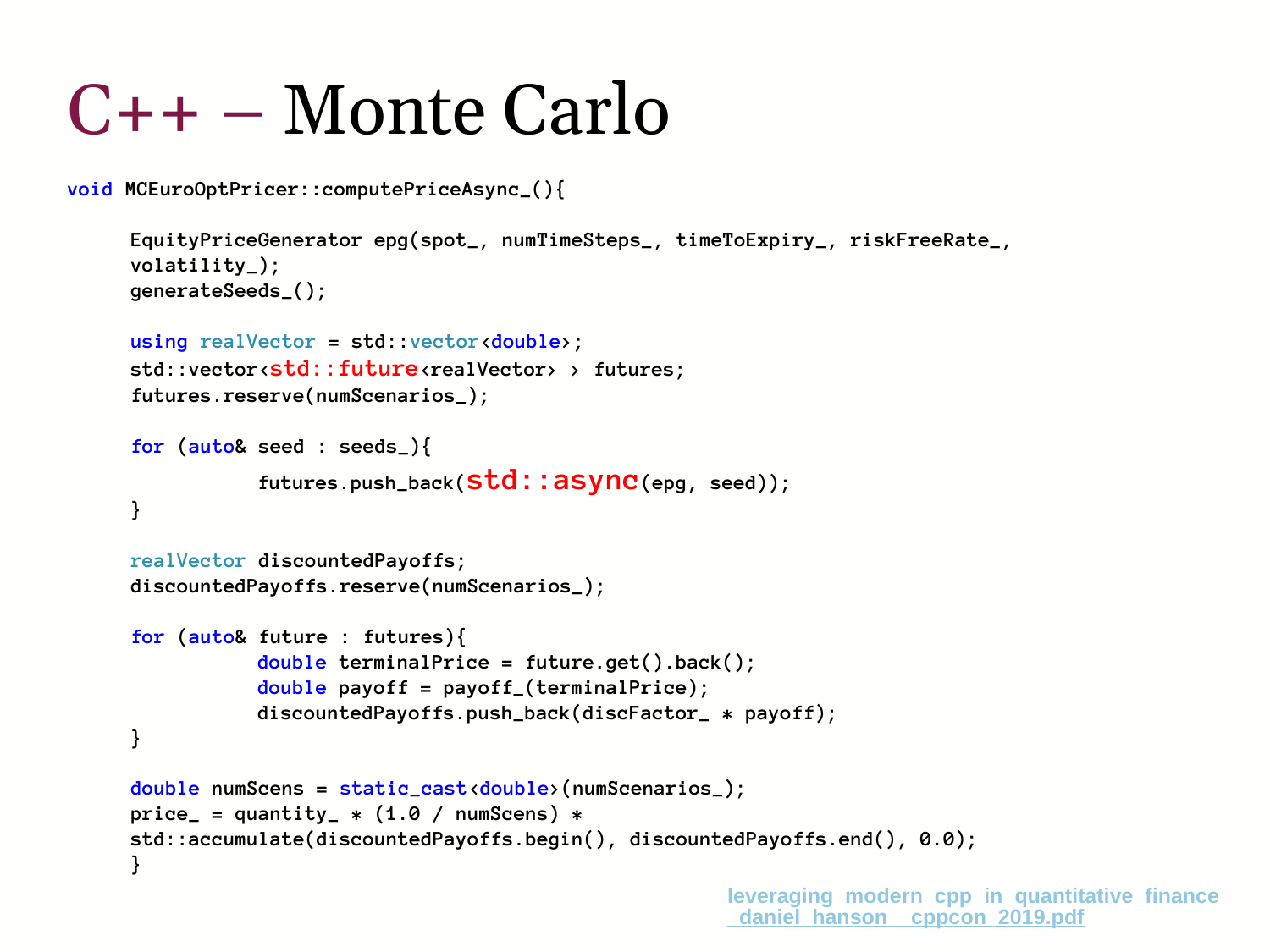

# C++ – Monte Carlo

void MCEuroOptPricer::computePriceAsync_(){

EquityPriceGenerator epg(spot_, numTimeSteps_, timeToExpiry_, riskFreeRate_, volatility_);
generateSeeds_();

using realVector = std::vector<double>;
std::vector<std::future<realVector> > futures;
futures.reserve(numScenarios_);

for (auto& seed : seeds_){
	futures.push_back(std::async(epg, seed));
}

realVector discountedPayoffs;
discountedPayoffs.reserve(numScenarios_);

for (auto& future : futures){
	double terminalPrice = future.get().back();
	double payoff = payoff_(terminalPrice);
	discountedPayoffs.push_back(discFactor_ * payoff);
}

double numScens = static_cast<double>(numScenarios_);
price_ = quantity_ * (1.0 / numScens) *
std::accumulate(discountedPayoffs.begin(), discountedPayoffs.end(), 0.0);
}

leveraging_modern_cpp_in_quantitative_finance__daniel_hanson__cppcon_2019.pdf